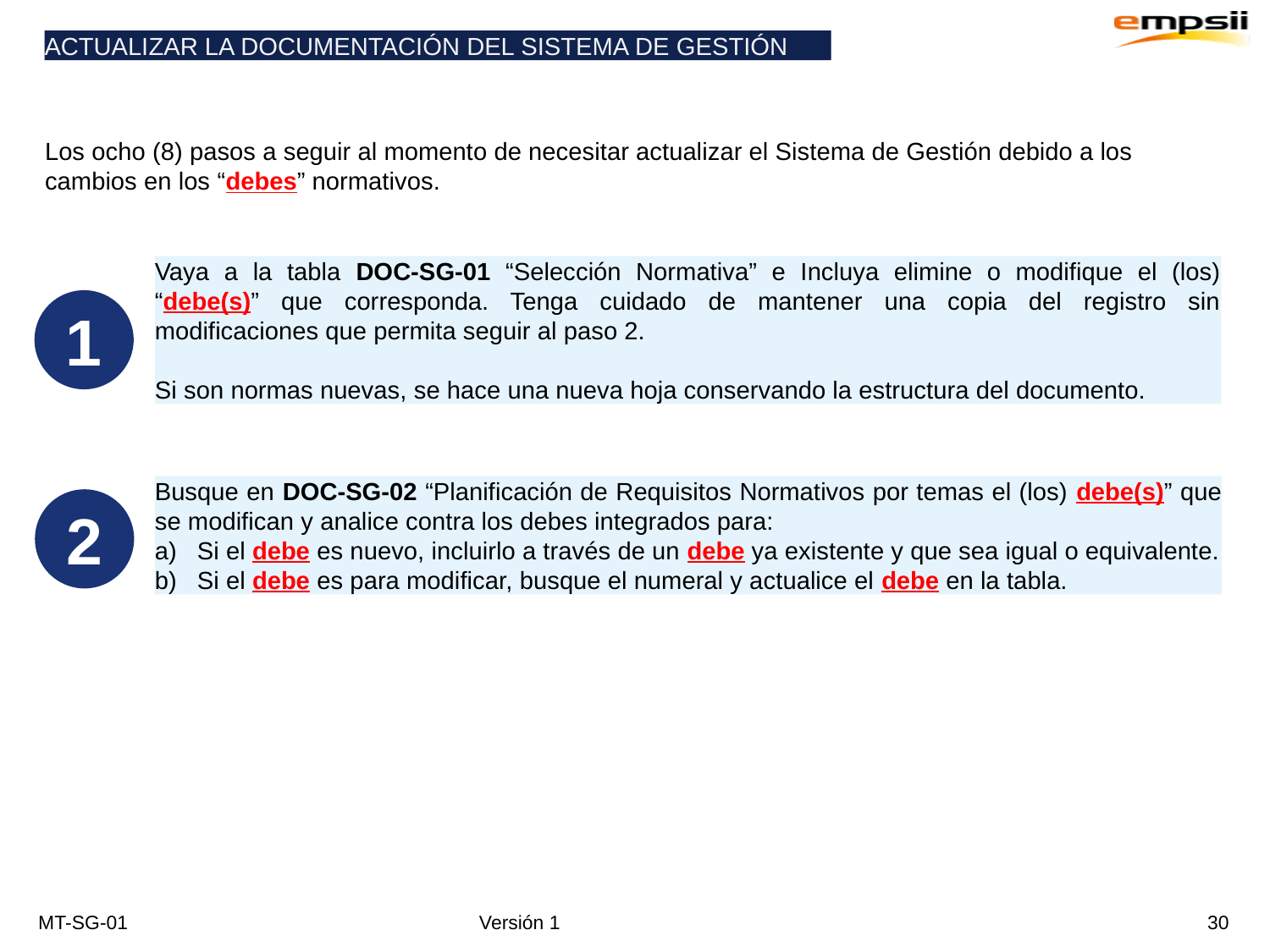

ACTUALIZAR LA DOCUMENTACIÓN DEL SISTEMA DE GESTIÓN
Los ocho (8) pasos a seguir al momento de necesitar actualizar el Sistema de Gestión debido a los cambios en los “debes” normativos.
Vaya a la tabla DOC-SG-01 “Selección Normativa” e Incluya elimine o modifique el (los) “debe(s)” que corresponda. Tenga cuidado de mantener una copia del registro sin modificaciones que permita seguir al paso 2.

Si son normas nuevas, se hace una nueva hoja conservando la estructura del documento.

1
Busque en DOC-SG-02 “Planificación de Requisitos Normativos por temas el (los) debe(s)” que se modifican y analice contra los debes integrados para:
Si el debe es nuevo, incluirlo a través de un debe ya existente y que sea igual o equivalente.
Si el debe es para modificar, busque el numeral y actualice el debe en la tabla.

2
30